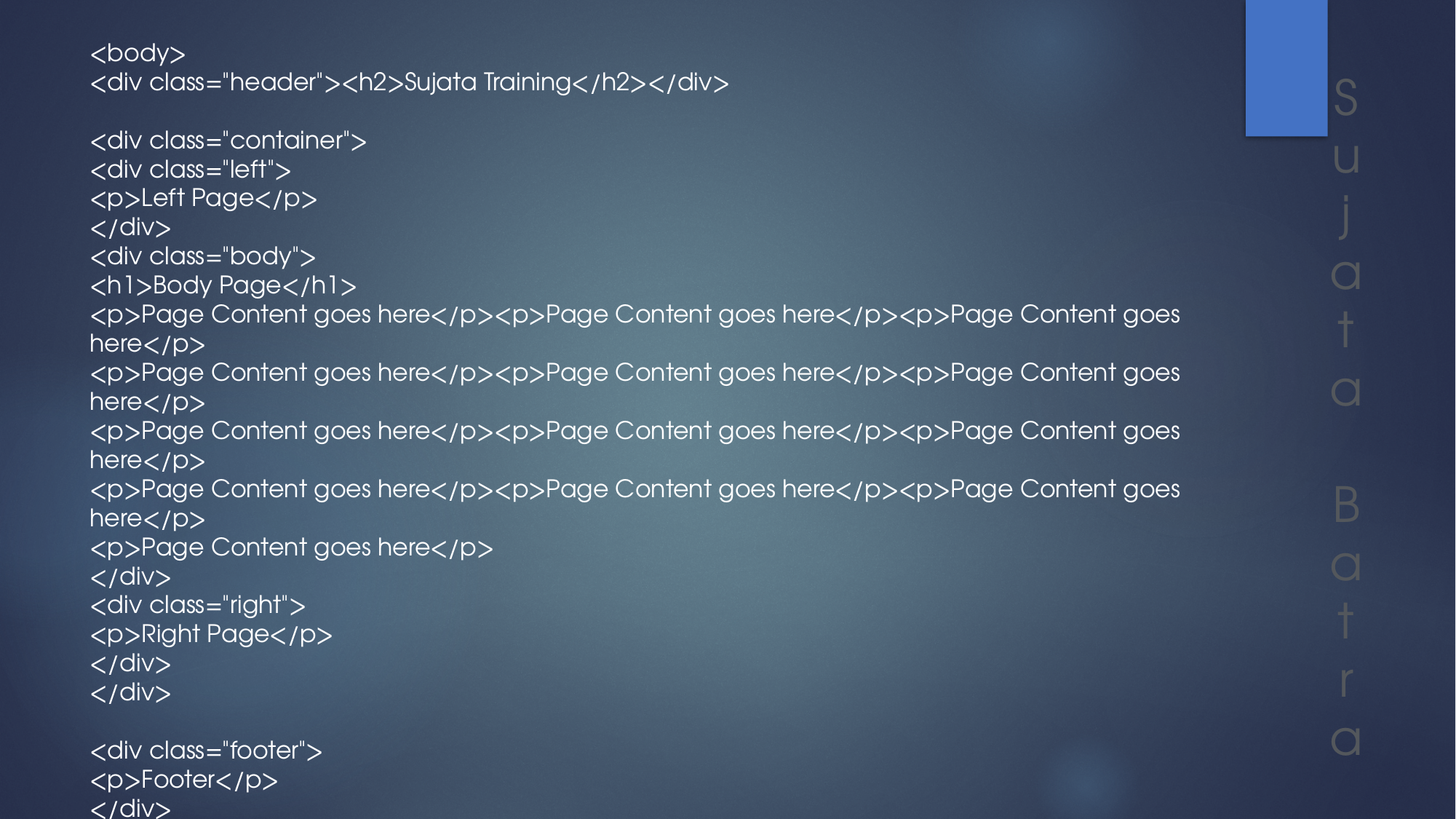

<body>
<div class="header"><h2>Sujata Training</h2></div>

<div class="container">
<div class="left">
<p>Left Page</p>
</div>
<div class="body">
<h1>Body Page</h1>
<p>Page Content goes here</p><p>Page Content goes here</p><p>Page Content goes here</p>
<p>Page Content goes here</p><p>Page Content goes here</p><p>Page Content goes here</p>
<p>Page Content goes here</p><p>Page Content goes here</p><p>Page Content goes here</p>
<p>Page Content goes here</p><p>Page Content goes here</p><p>Page Content goes here</p>
<p>Page Content goes here</p>
</div>
<div class="right">
<p>Right Page</p>
</div>
</div>

<div class="footer">
<p>Footer</p>
</div>

</body>
</html>